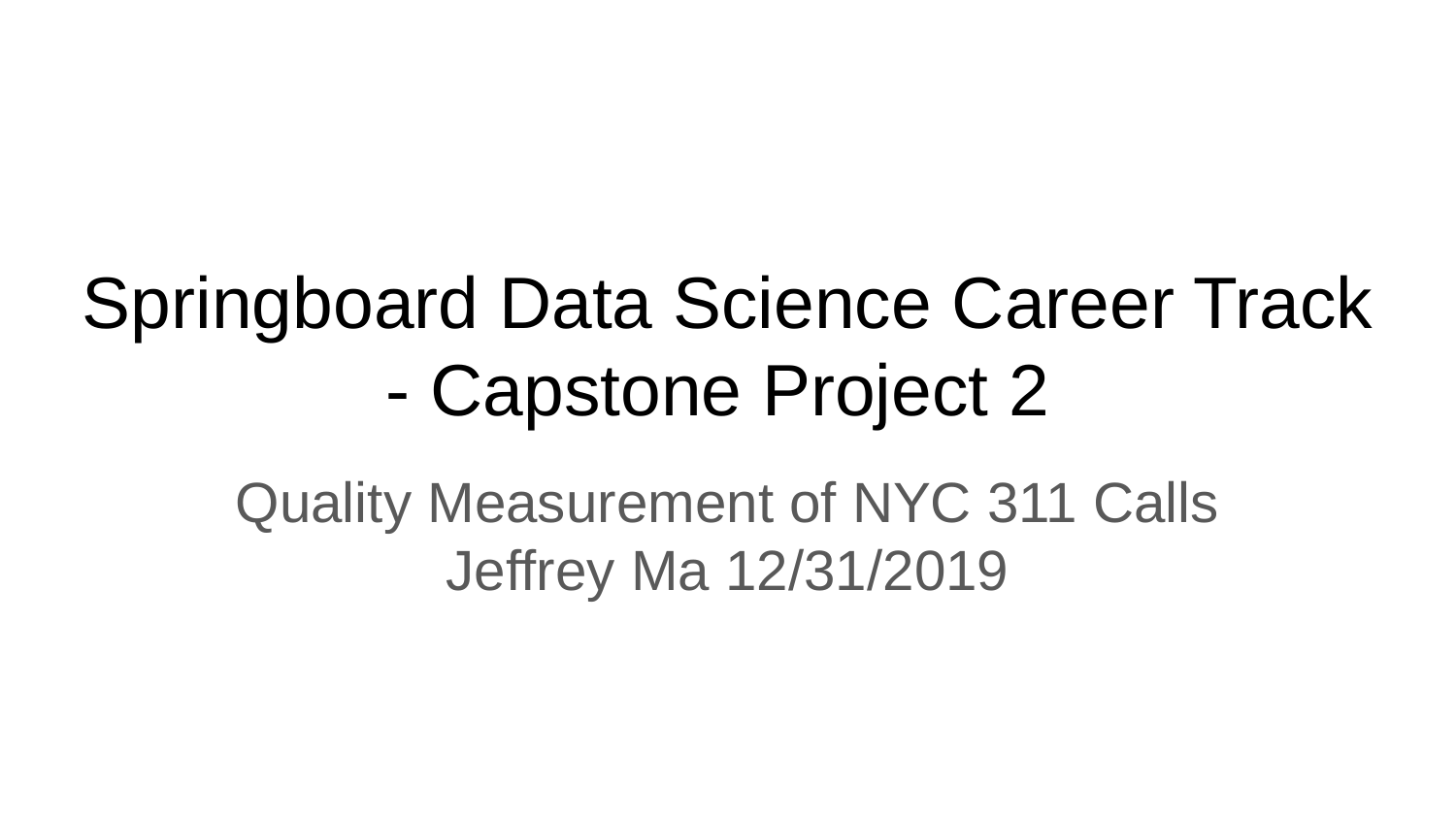

# Springboard Data Science Career Track - Capstone Project 2
Quality Measurement of NYC 311 Calls
Jeffrey Ma 12/31/2019